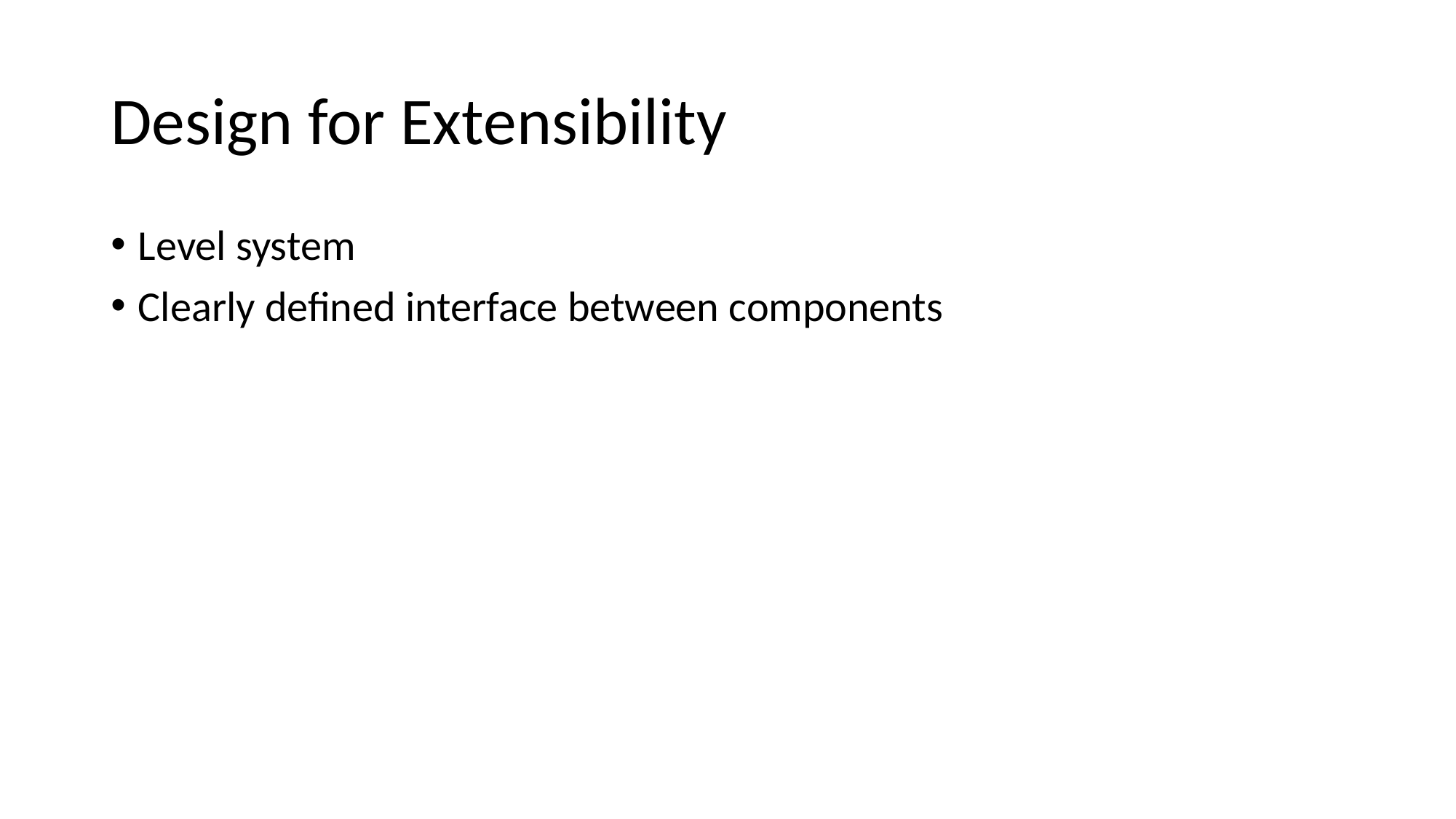

# Design for Extensibility
Level system
Clearly defined interface between components